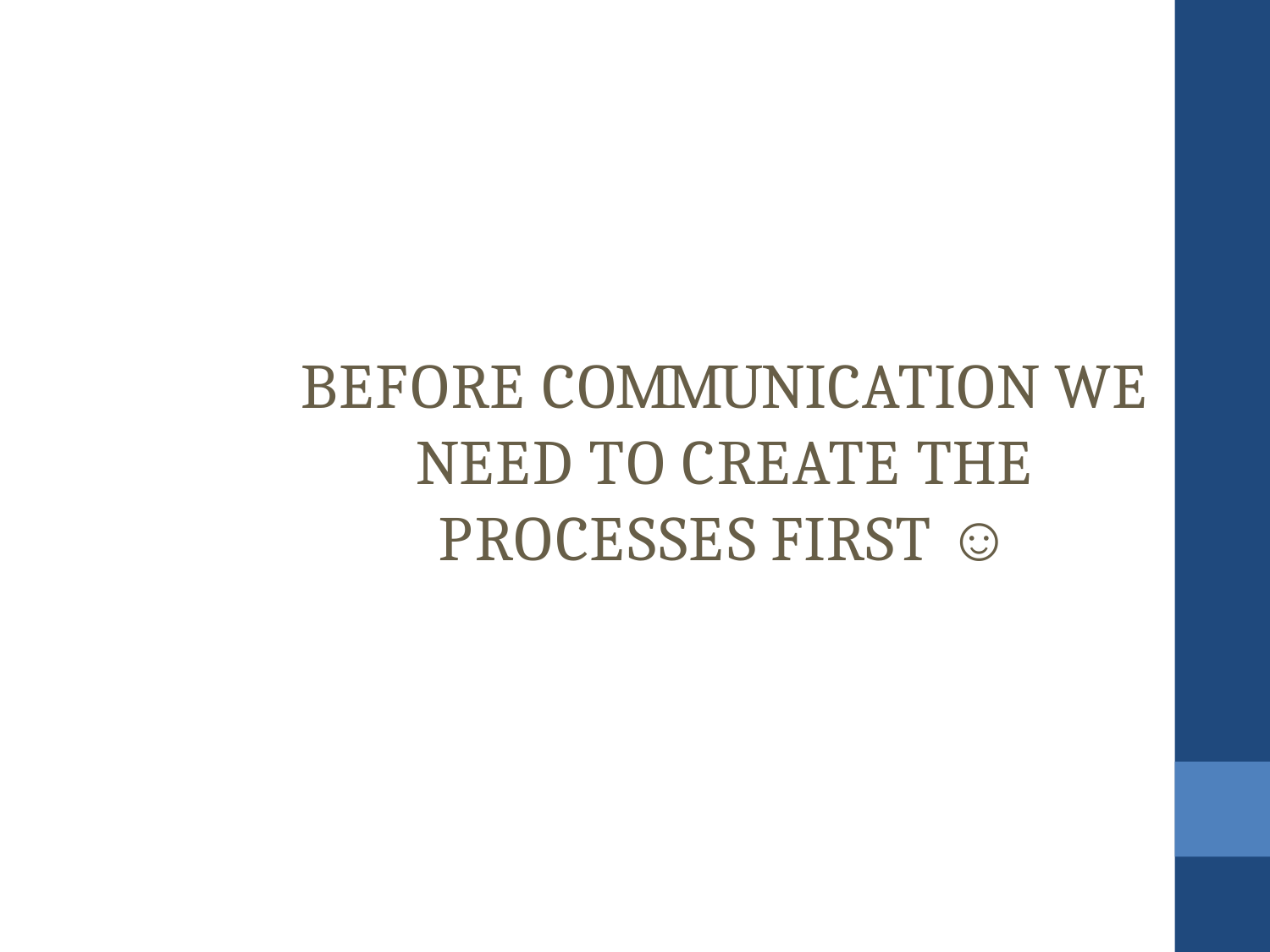

BEFORE COMMUNICATION WE NEED TO CREATE THE PROCESSES FIRST ☺